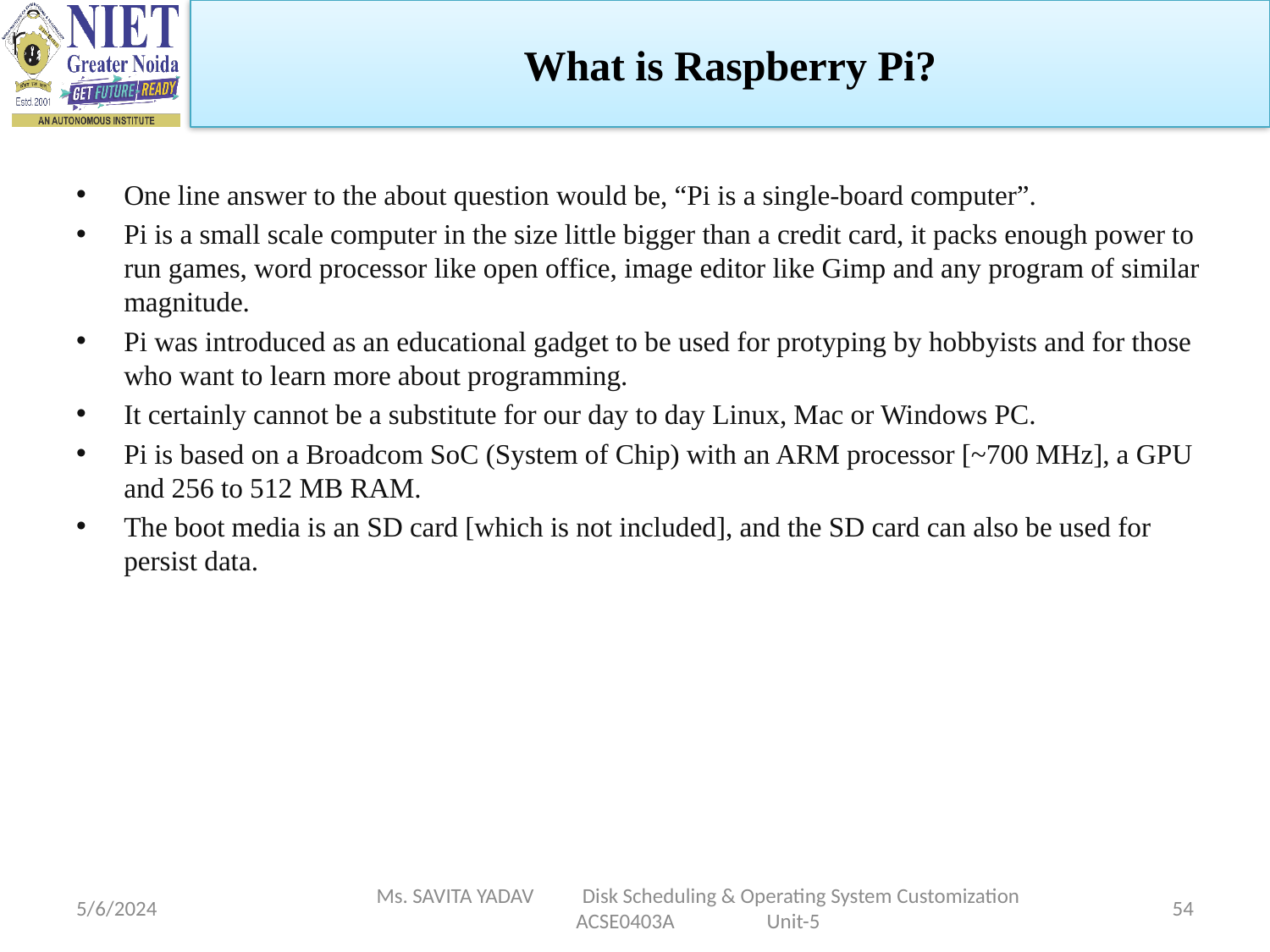

What is Raspberry Pi?
One line answer to the about question would be, “Pi is a single-board computer”.
Pi is a small scale computer in the size little bigger than a credit card, it packs enough power to run games, word processor like open office, image editor like Gimp and any program of similar magnitude.
Pi was introduced as an educational gadget to be used for protyping by hobbyists and for those who want to learn more about programming.
It certainly cannot be a substitute for our day to day Linux, Mac or Windows PC.
Pi is based on a Broadcom SoC (System of Chip) with an ARM processor [~700 MHz], a GPU and 256 to 512 MB RAM.
The boot media is an SD card [which is not included], and the SD card can also be used for persist data.

5/6/2024
Ms. SAVITA YADAV          Disk Scheduling & Operating System Customization ACSE0403A                   Unit-5
54